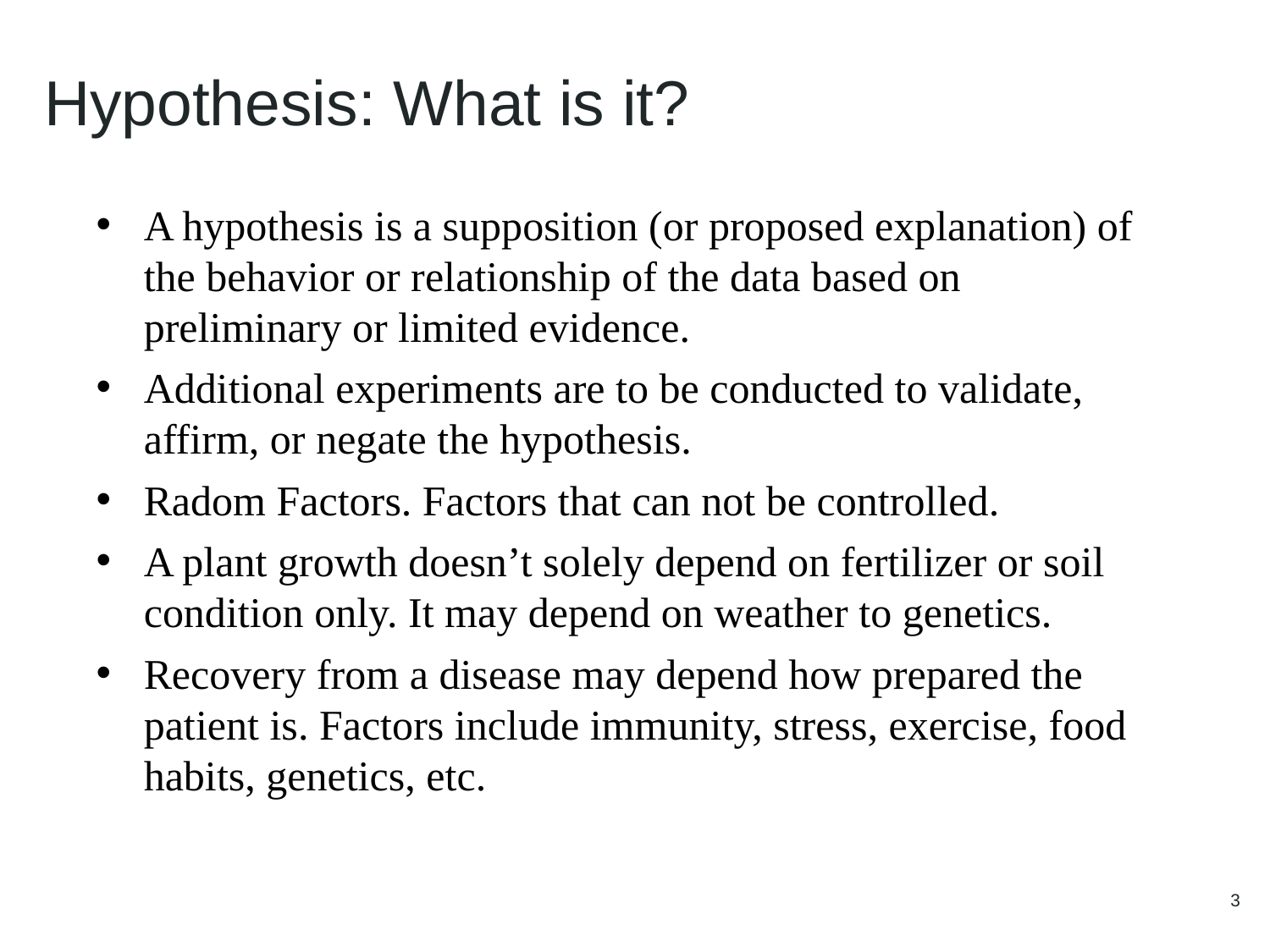

# Hypothesis: What is it?
A hypothesis is a supposition (or proposed explanation) of the behavior or relationship of the data based on preliminary or limited evidence.
Additional experiments are to be conducted to validate, affirm, or negate the hypothesis.
Radom Factors. Factors that can not be controlled.
A plant growth doesn’t solely depend on fertilizer or soil condition only. It may depend on weather to genetics.
Recovery from a disease may depend how prepared the patient is. Factors include immunity, stress, exercise, food habits, genetics, etc.

3